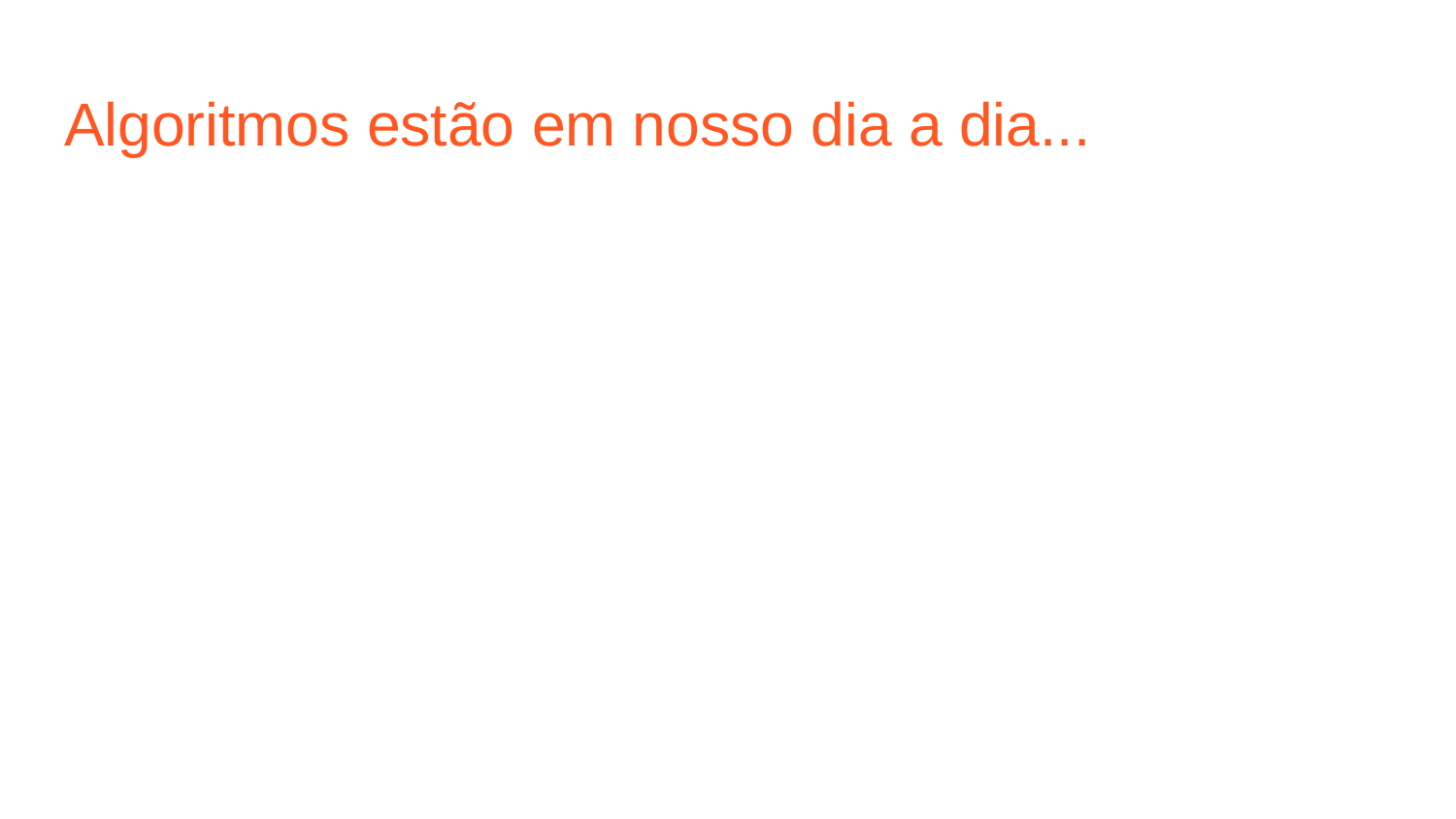

# Algoritmos estão em nosso dia a dia...